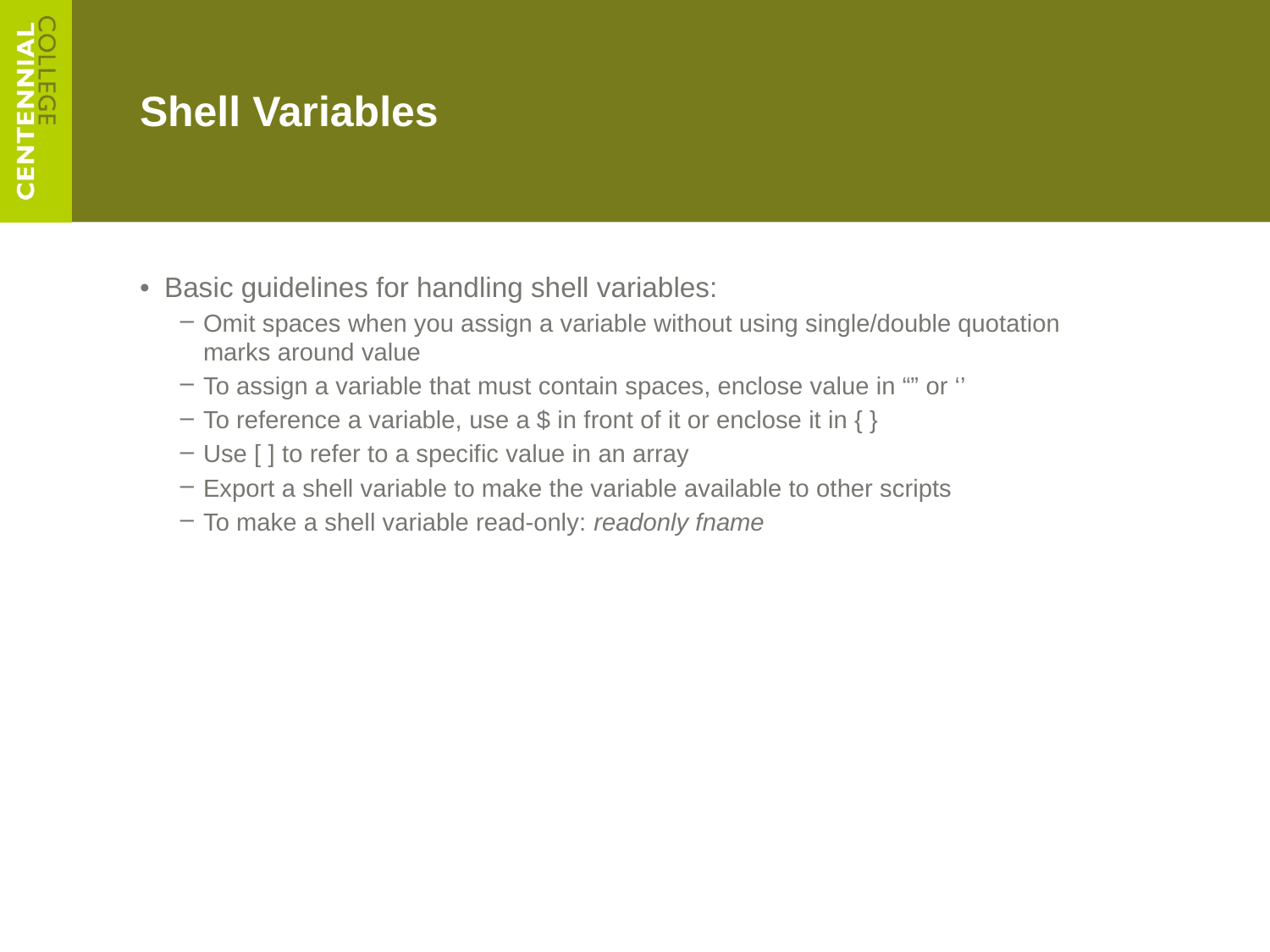

# Shell Variables
Basic guidelines for handling shell variables:
Omit spaces when you assign a variable without using single/double quotation marks around value
To assign a variable that must contain spaces, enclose value in “” or ‘’
To reference a variable, use a $ in front of it or enclose it in { }
Use [ ] to refer to a specific value in an array
Export a shell variable to make the variable available to other scripts
To make a shell variable read-only: readonly fname
A Guide to Unix Using Linux, Fourth Edition
17